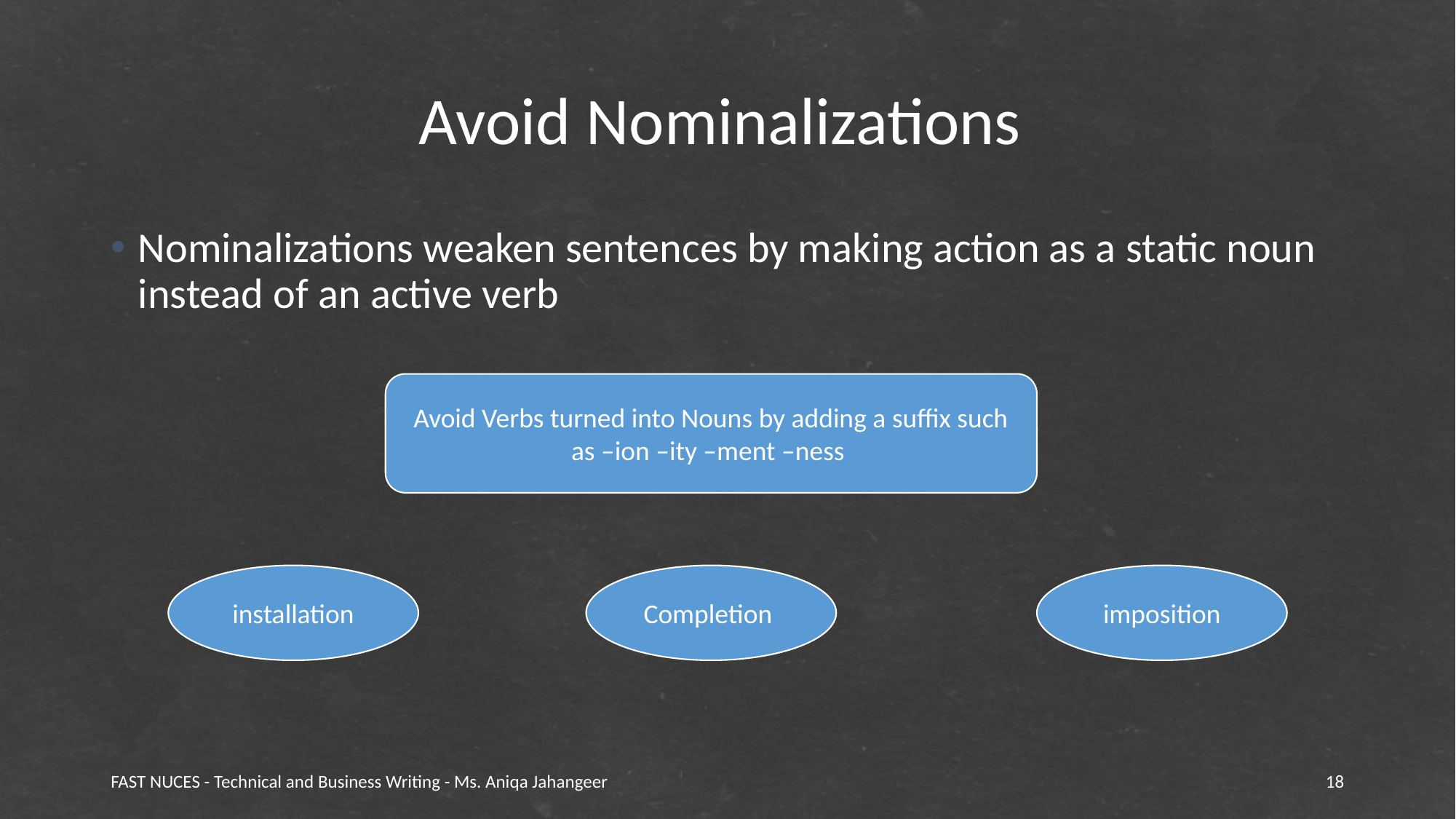

# Avoid Nominalizations
Nominalizations weaken sentences by making action as a static noun instead of an active verb
Avoid Verbs turned into Nouns by adding a suffix such as –ion –ity –ment –ness
installation
Completion
imposition
FAST NUCES - Technical and Business Writing - Ms. Aniqa Jahangeer
18